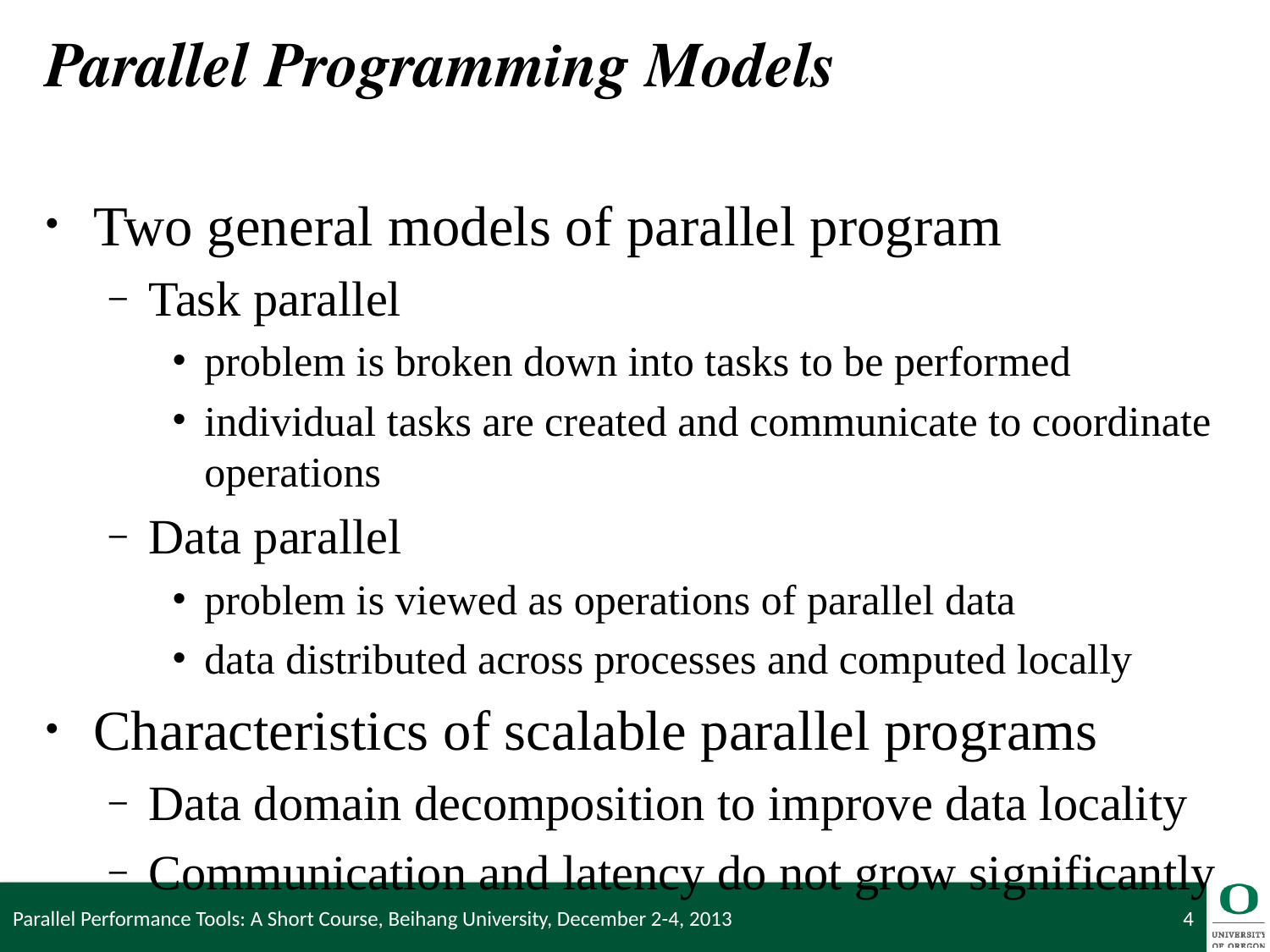

# Parallel Programming Models
Two general models of parallel program
Task parallel
problem is broken down into tasks to be performed
individual tasks are created and communicate to coordinate operations
Data parallel
problem is viewed as operations of parallel data
data distributed across processes and computed locally
Characteristics of scalable parallel programs
Data domain decomposition to improve data locality
Communication and latency do not grow significantly
Parallel Performance Tools: A Short Course, Beihang University, December 2-4, 2013
4